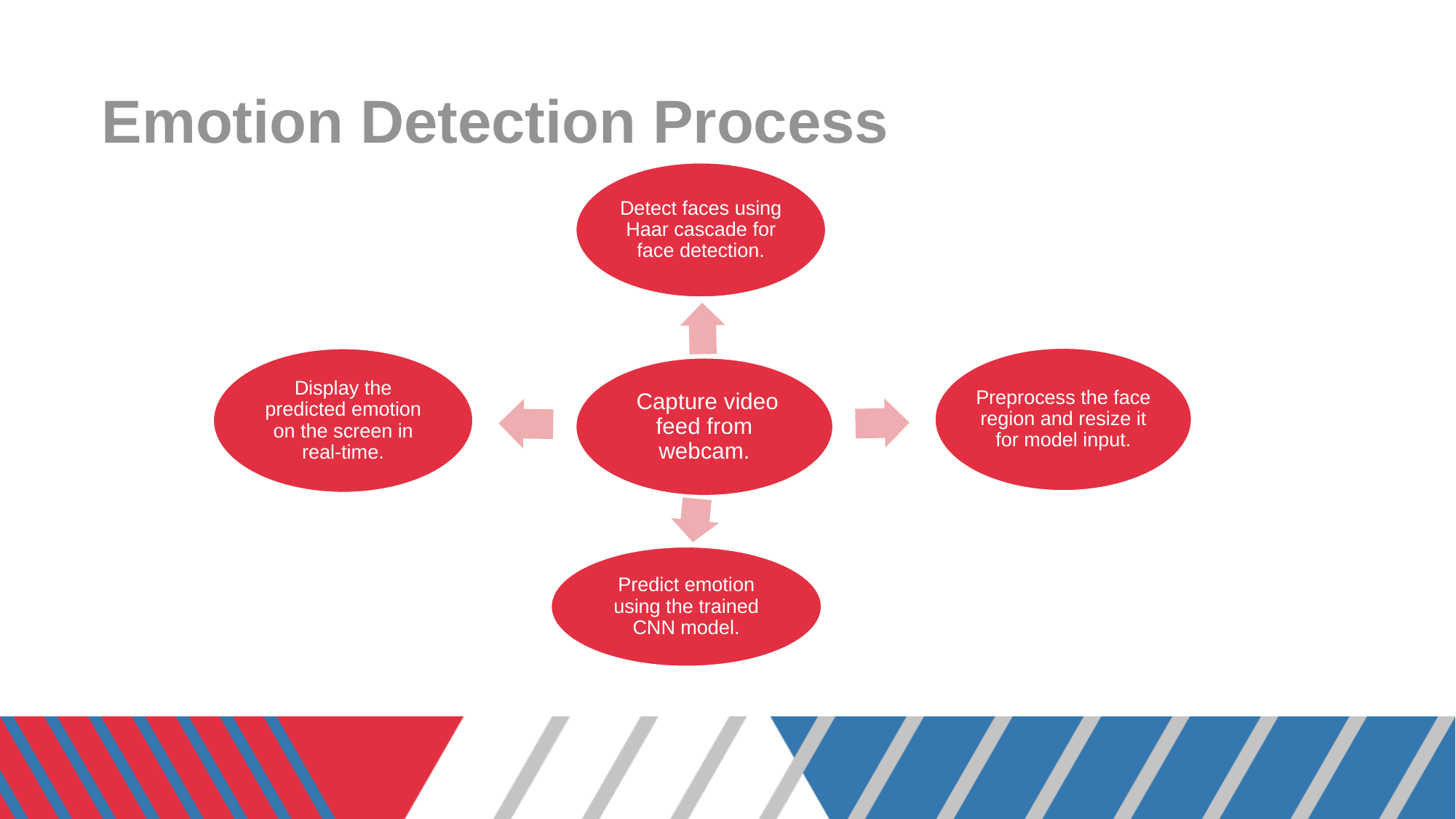

# Emotion Detection Process
 Capture video feed from webcam.

Detect faces using Haar cascade for face detection.

Preprocess the face region and resize it for model input.

Predict emotion using the trained CNN model.

Display the predicted emotion on the screen in real-time.